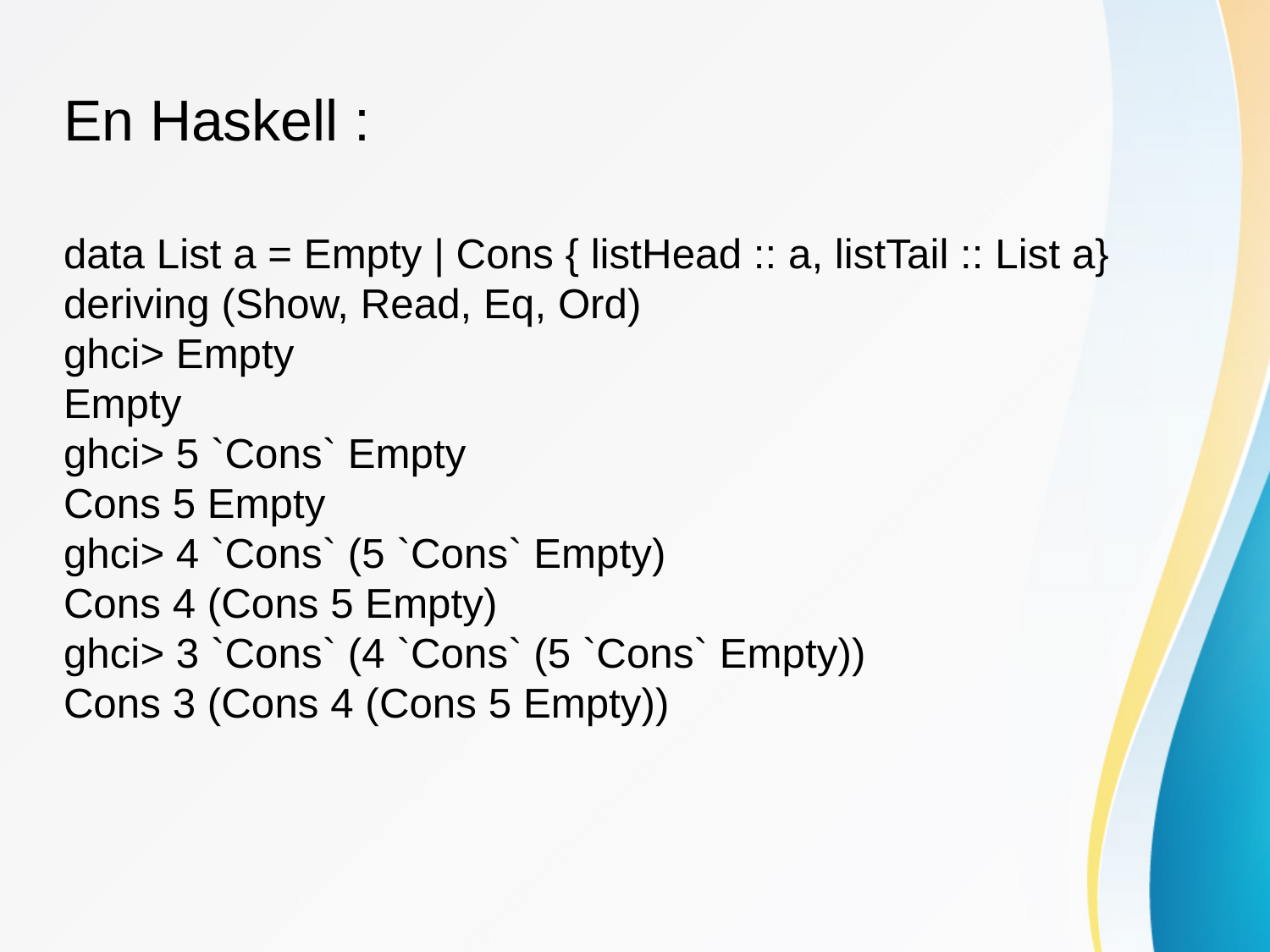

En Haskell :
data List a = Empty | Cons { listHead :: a, listTail :: List a} deriving (Show, Read, Eq, Ord)
ghci> Empty
Empty
ghci> 5 `Cons` Empty
Cons 5 Empty
ghci> 4 `Cons` (5 `Cons` Empty)
Cons 4 (Cons 5 Empty)
ghci> 3 `Cons` (4 `Cons` (5 `Cons` Empty))
Cons 3 (Cons 4 (Cons 5 Empty))